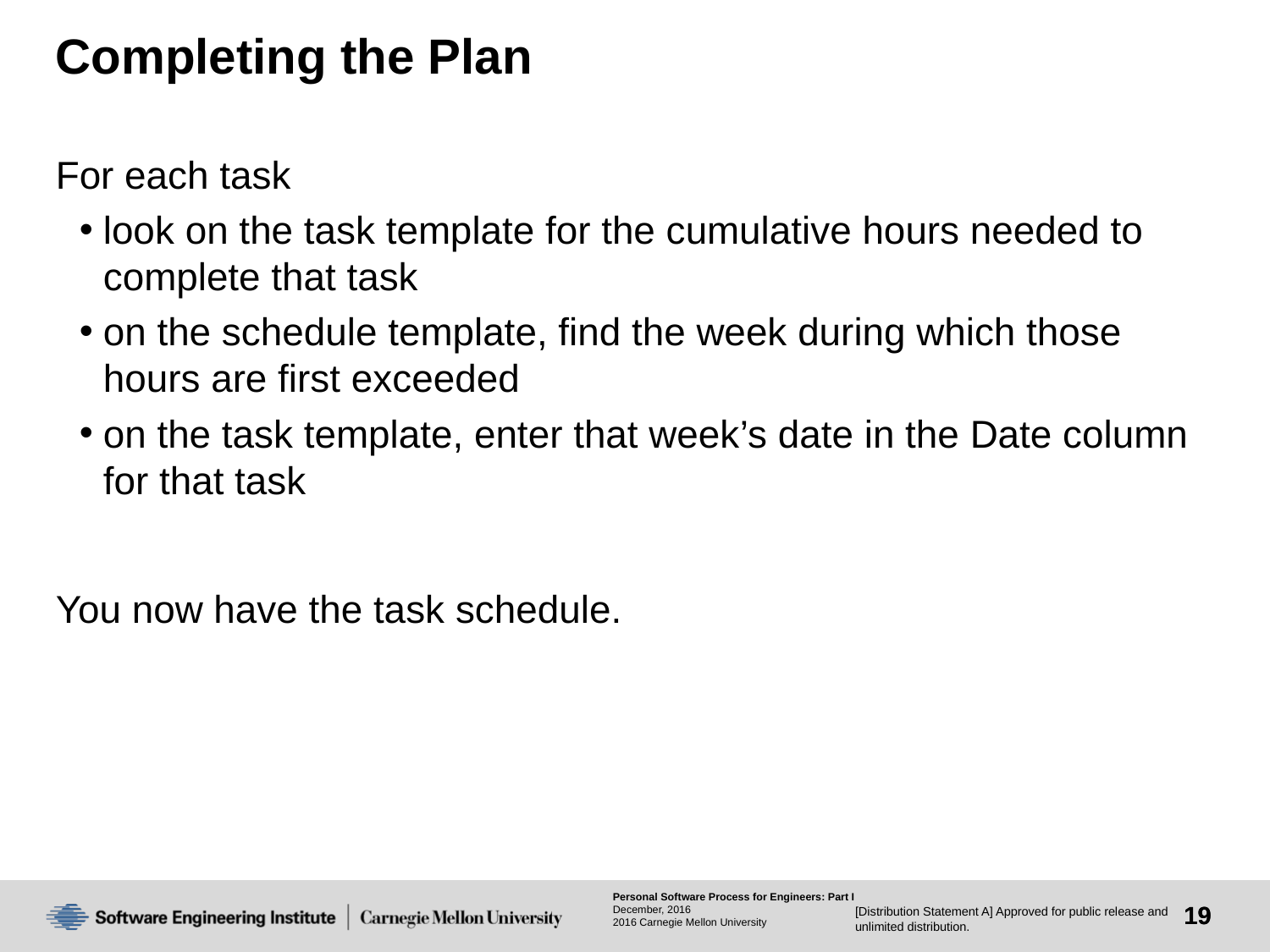

# Completing the Plan
For each task
look on the task template for the cumulative hours needed to complete that task
on the schedule template, find the week during which those hours are first exceeded
on the task template, enter that week’s date in the Date column for that task

You now have the task schedule.